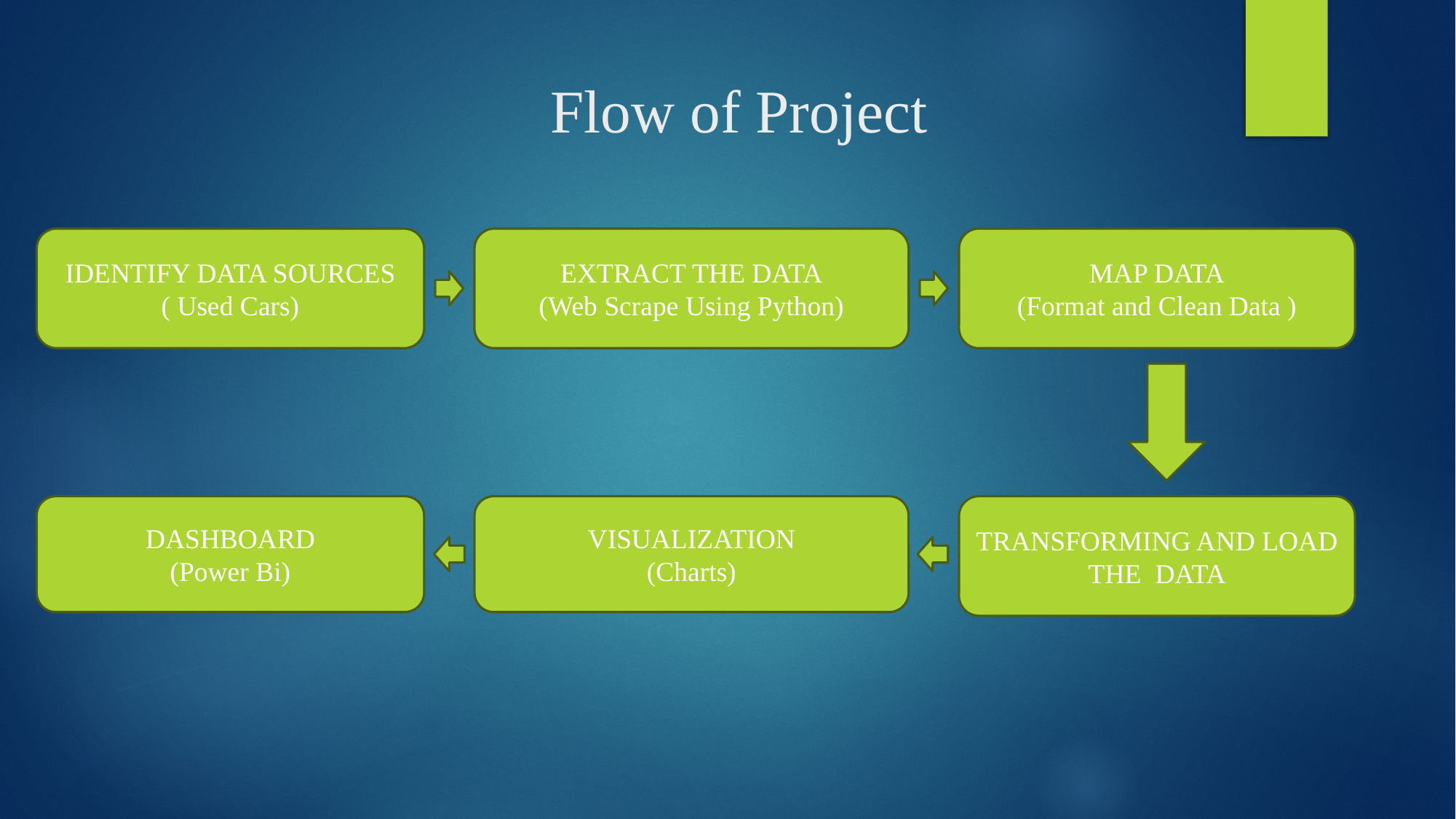

# Flow of Project
EXTRACT THE DATA
(Web Scrape Using Python)
IDENTIFY DATA SOURCES
( Used Cars)
MAP DATA
(Format and Clean Data )

DASHBOARD
(Power Bi)
VISUALIZATION
(Charts)
TRANSFORMING AND LOAD THE  DATA